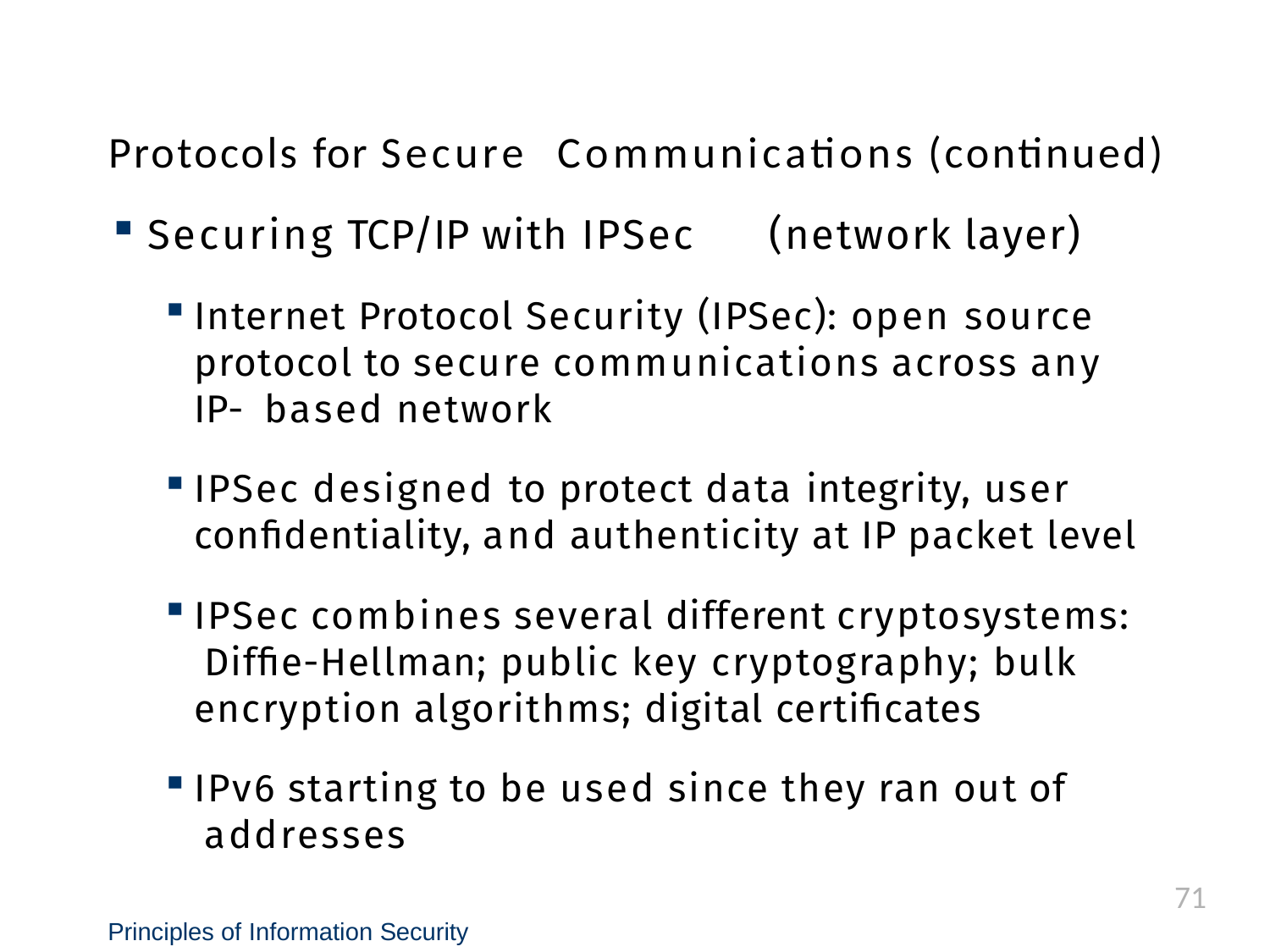

# Protocols for Secure  Communications (continued)
Securing TCP/IP with IPSec	(network layer)
Internet Protocol Security (IPSec): open source  protocol to secure communications across any IP-  based network
IPSec designed to protect data integrity, user  confidentiality, and authenticity at IP packet level
IPSec combines several different cryptosystems:  Diffie-Hellman; public key cryptography; bulk  encryption algorithms; digital certificates
IPv6 starting to be used since they ran out of  addresses
71
Principles of Information Security